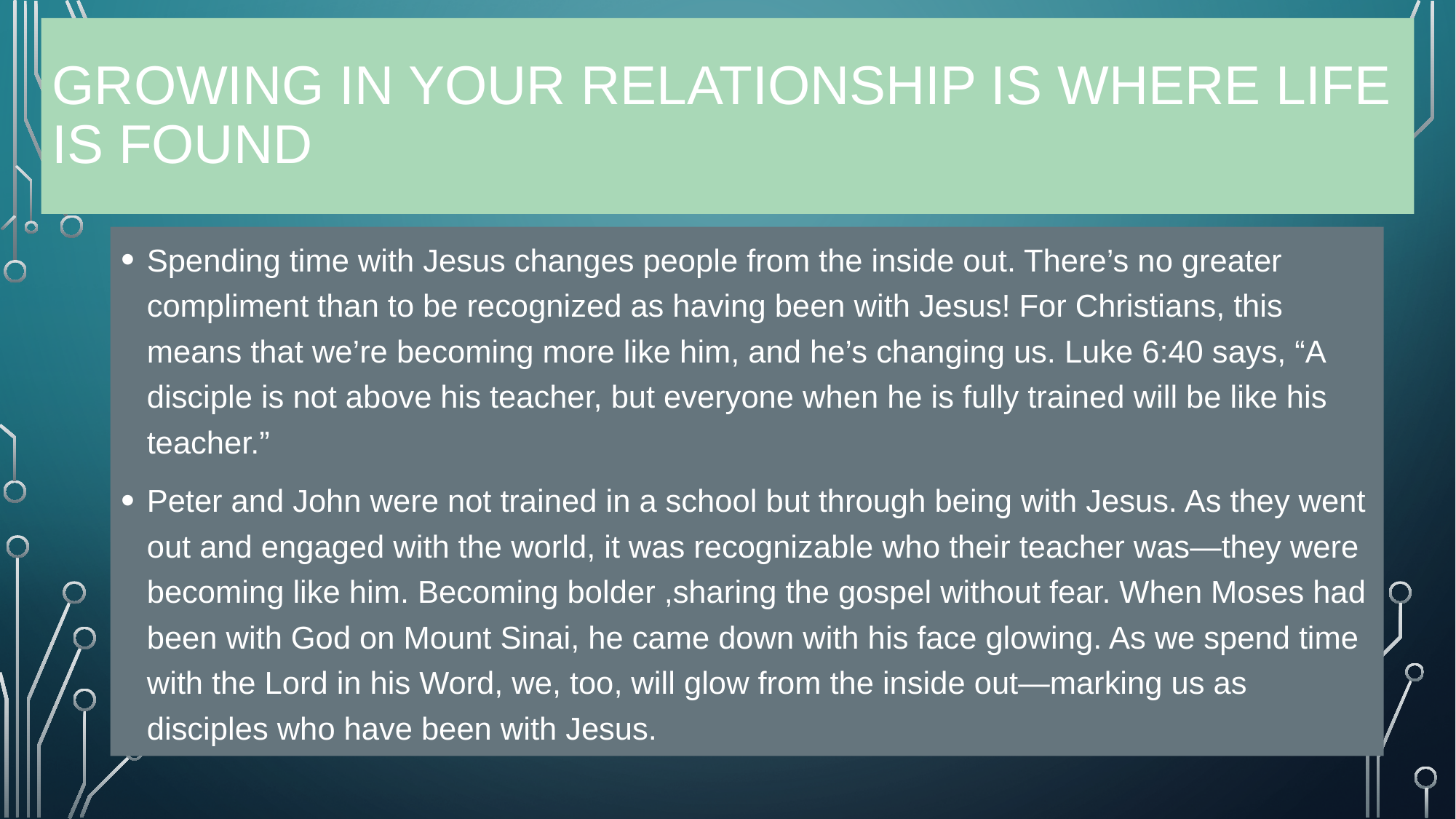

# Growing in your relationship is where life is found
Spending time with Jesus changes people from the inside out. There’s no greater compliment than to be recognized as having been with Jesus! For Christians, this means that we’re becoming more like him, and he’s changing us. Luke 6:40 says, “A disciple is not above his teacher, but everyone when he is fully trained will be like his teacher.”
Peter and John were not trained in a school but through being with Jesus. As they went out and engaged with the world, it was recognizable who their teacher was—they were becoming like him. Becoming bolder ,sharing the gospel without fear. When Moses had been with God on Mount Sinai, he came down with his face glowing. As we spend time with the Lord in his Word, we, too, will glow from the inside out—marking us as disciples who have been with Jesus.